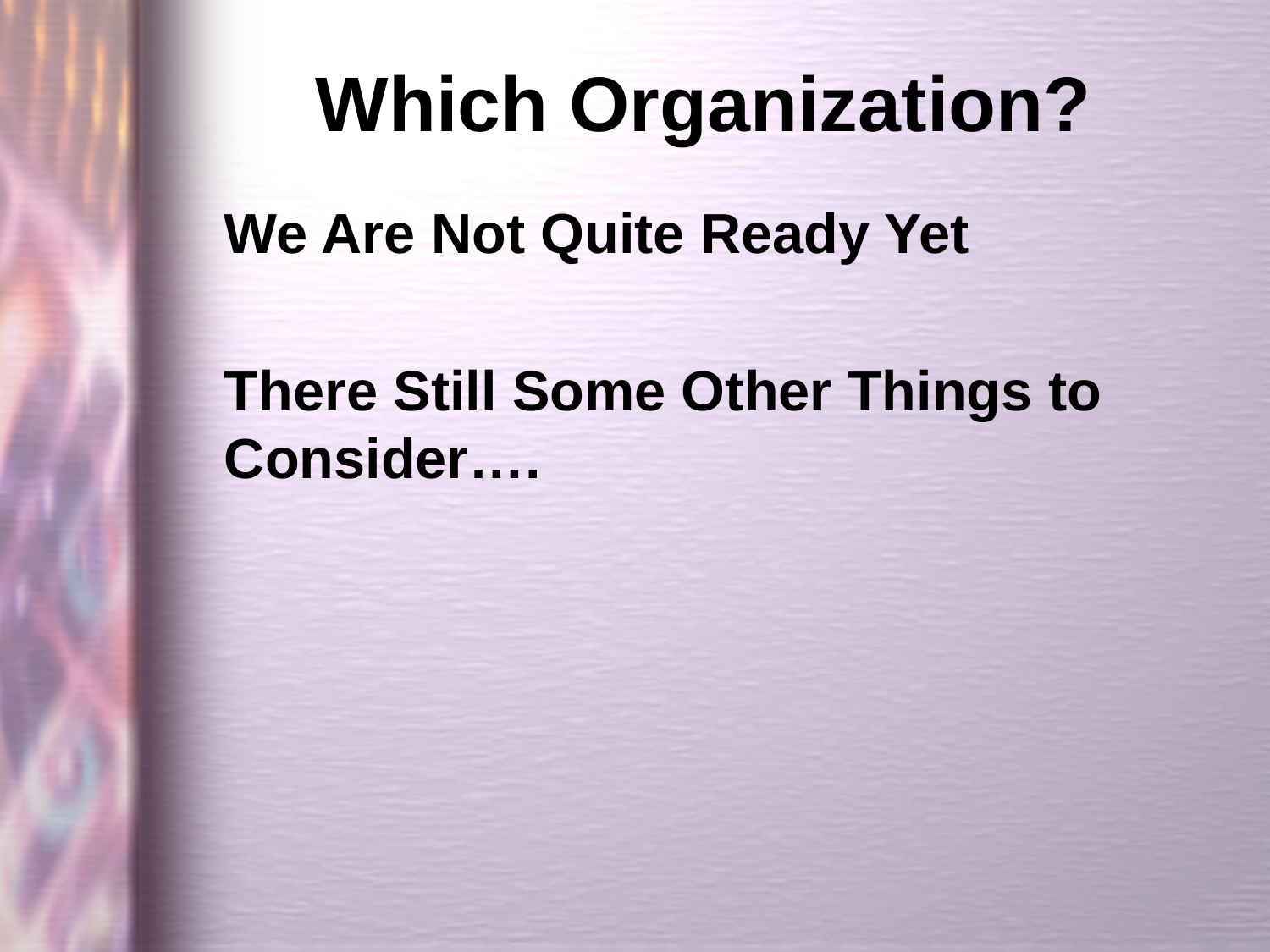

# Which Organization?
We Are Not Quite Ready Yet

There Still Some Other Things to Consider….